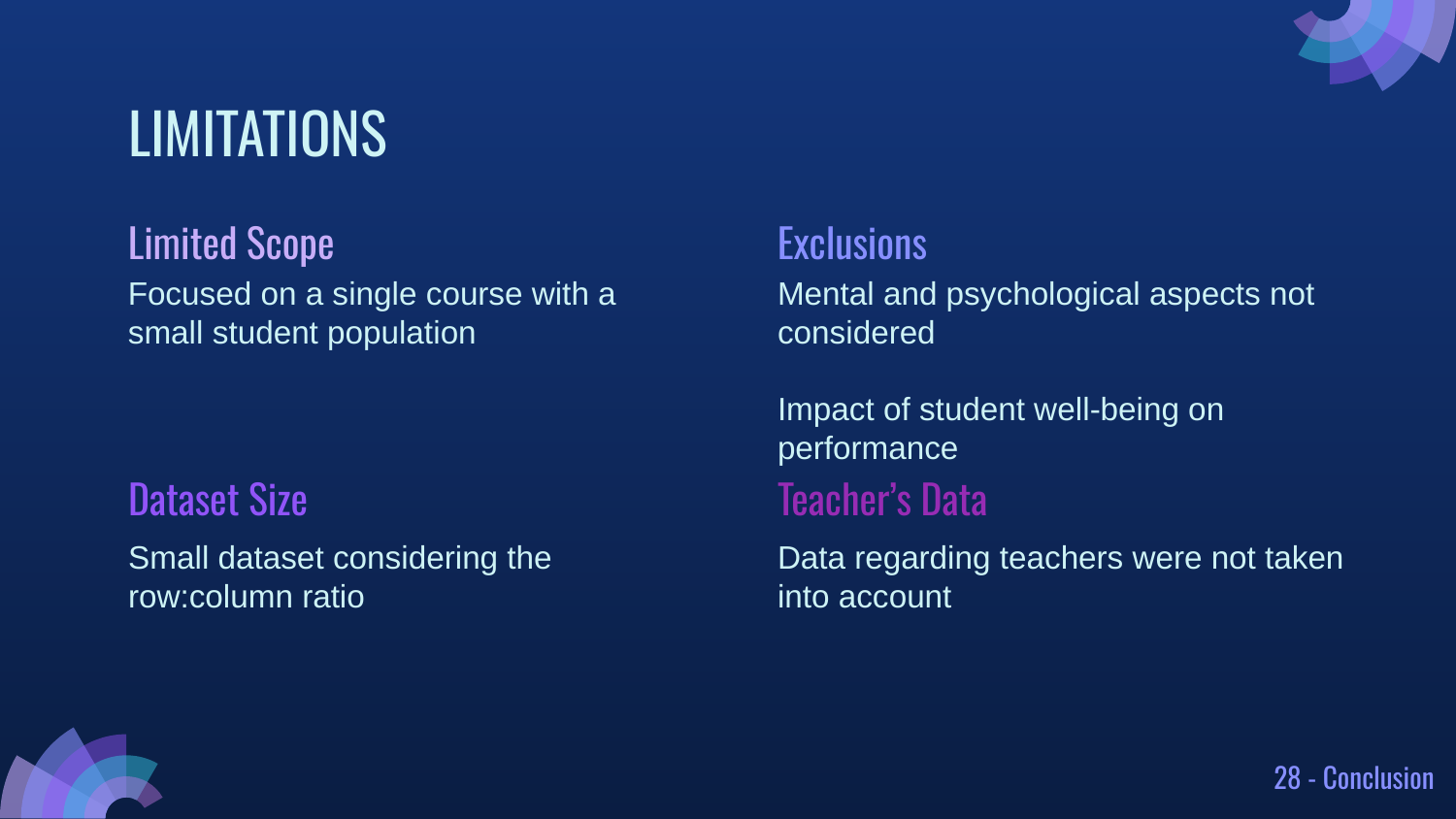

# LIMITATIONS
Limited Scope
Exclusions
Mental and psychological aspects not considered

Impact of student well-being on performance

Focused on a single course with a small student population
Dataset Size
Teacher’s Data
Small dataset considering the row:column ratio
Data regarding teachers were not taken into account
28 - Conclusion